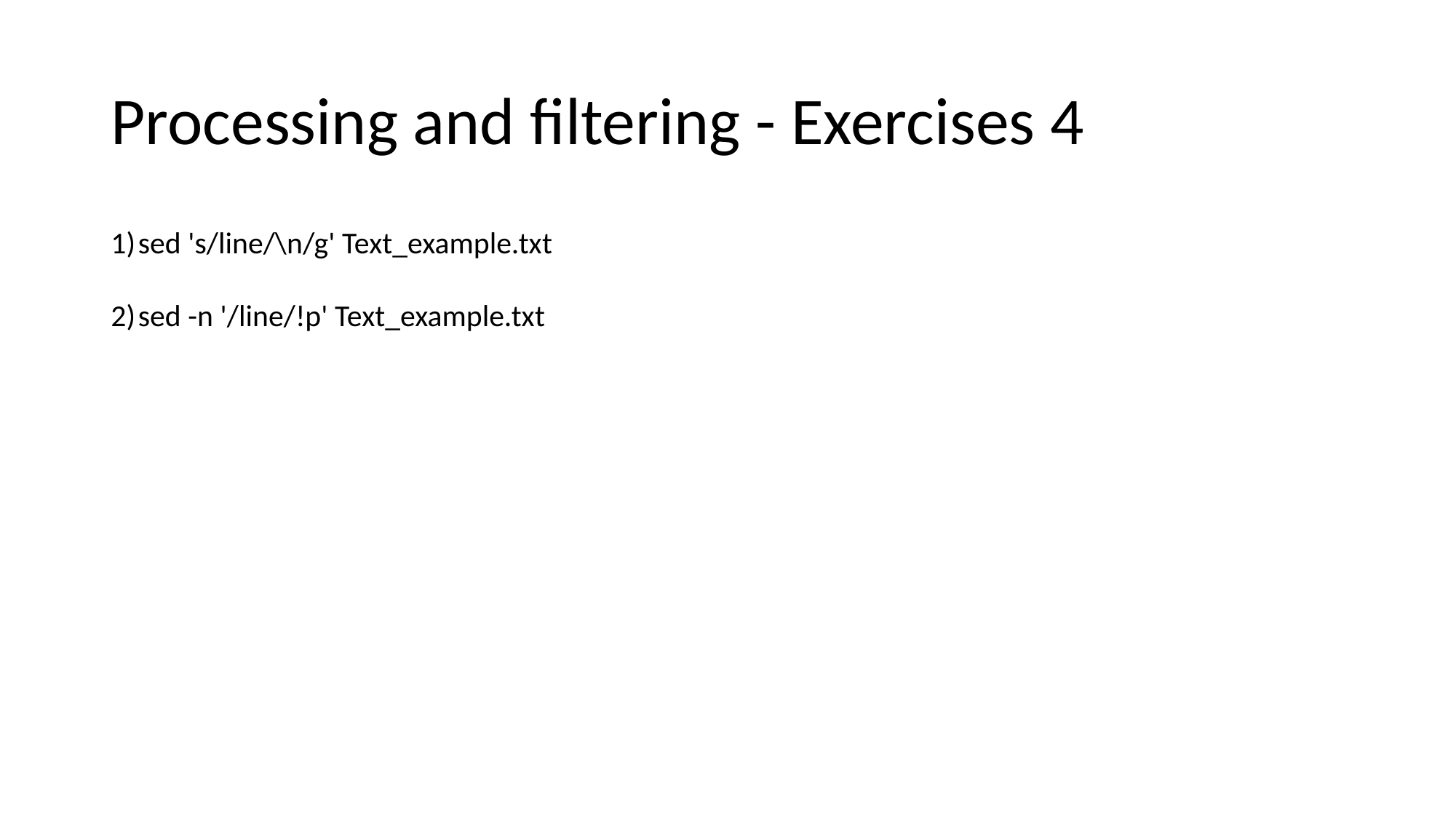

# Processing and filtering - Exercises 4
sed 's/line/\n/g' Text_example.txt

sed -n '/line/!p' Text_example.txt